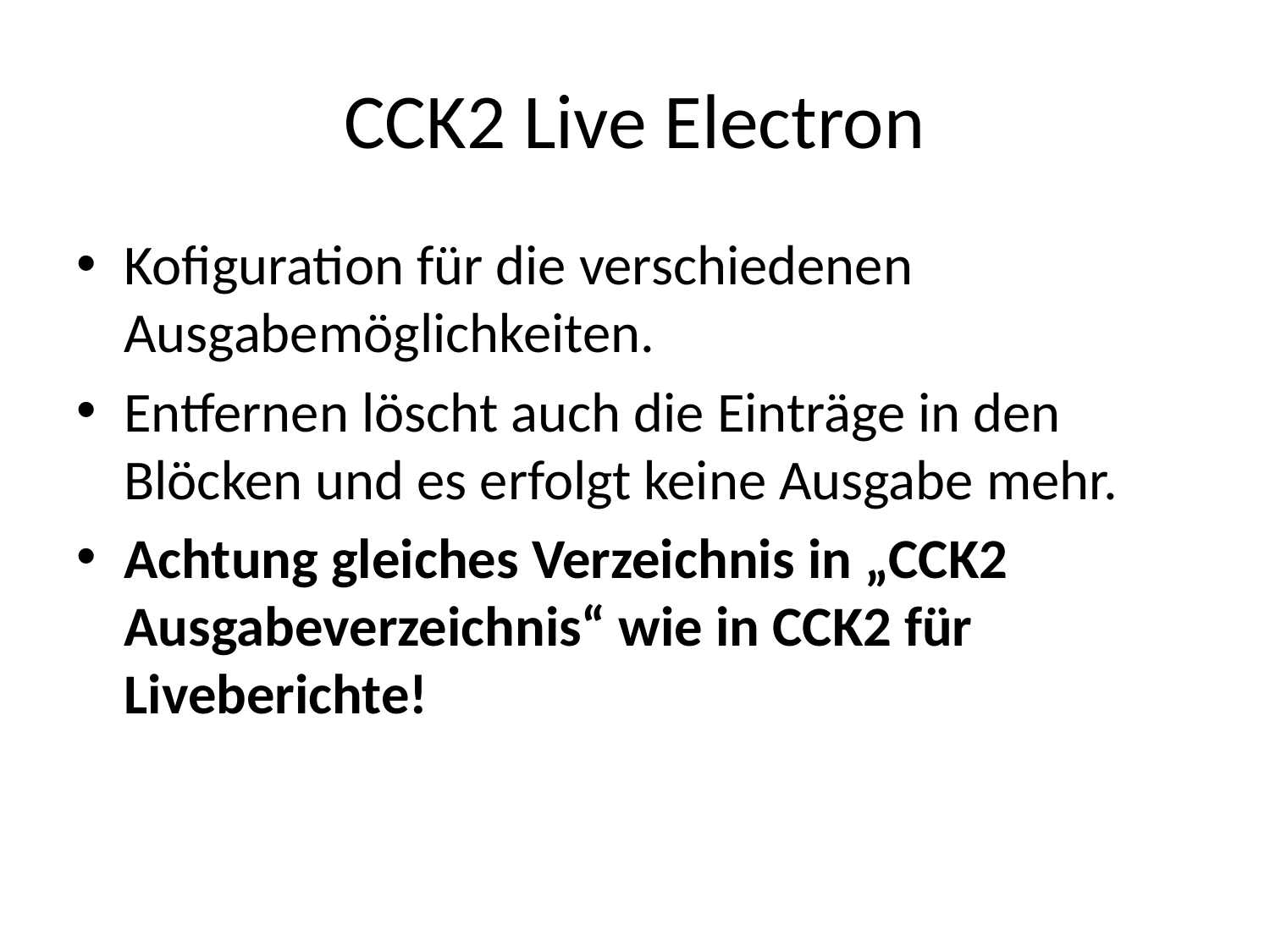

# CCK2 Live Electron
Kofiguration für die verschiedenen Ausgabemöglichkeiten.
Entfernen löscht auch die Einträge in den Blöcken und es erfolgt keine Ausgabe mehr.
Achtung gleiches Verzeichnis in „CCK2 Ausgabeverzeichnis“ wie in CCK2 für Liveberichte!